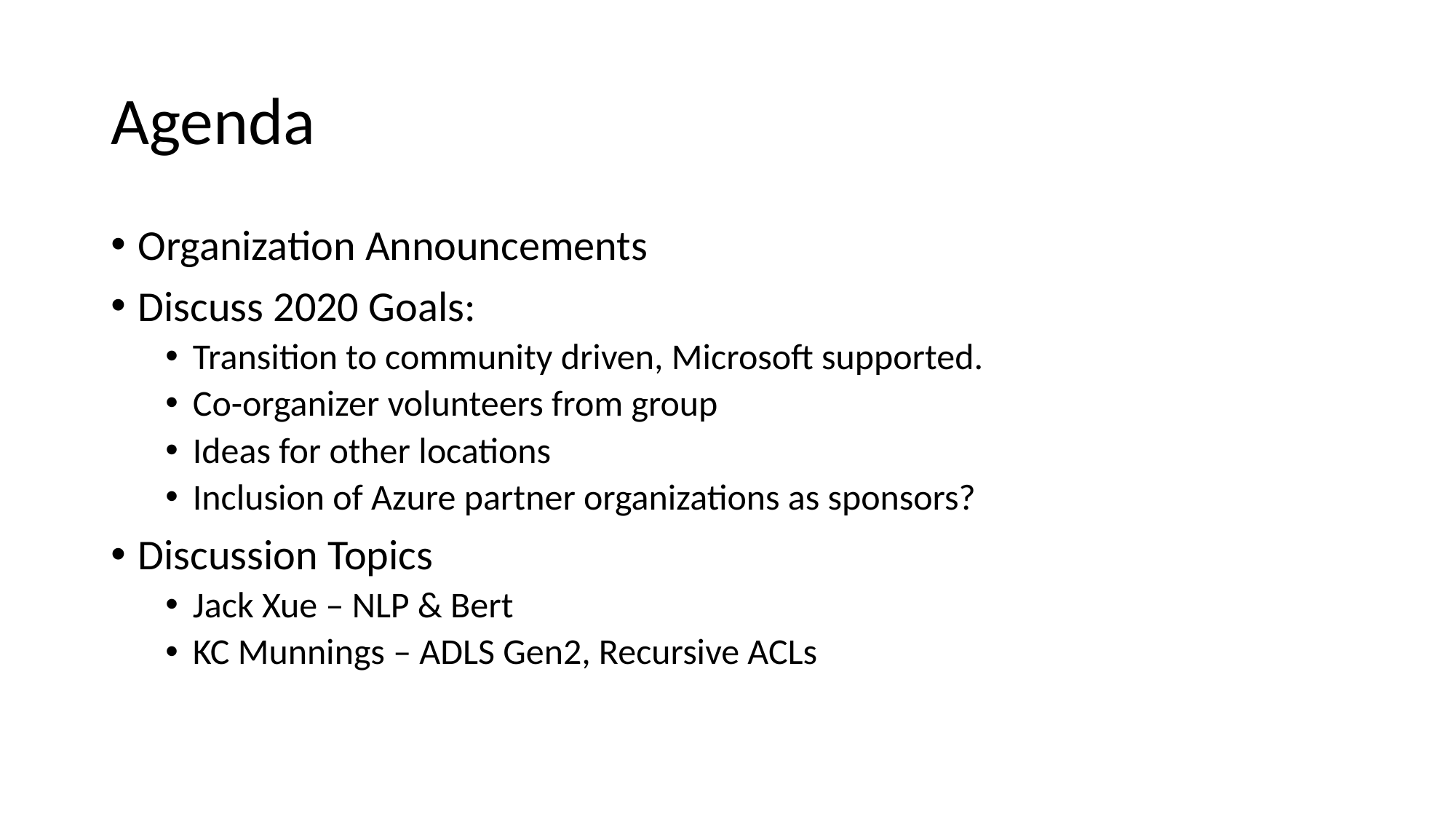

# Agenda
Organization Announcements
Discuss 2020 Goals:
Transition to community driven, Microsoft supported.
Co-organizer volunteers from group
Ideas for other locations
Inclusion of Azure partner organizations as sponsors?
Discussion Topics
Jack Xue – NLP & Bert
KC Munnings – ADLS Gen2, Recursive ACLs